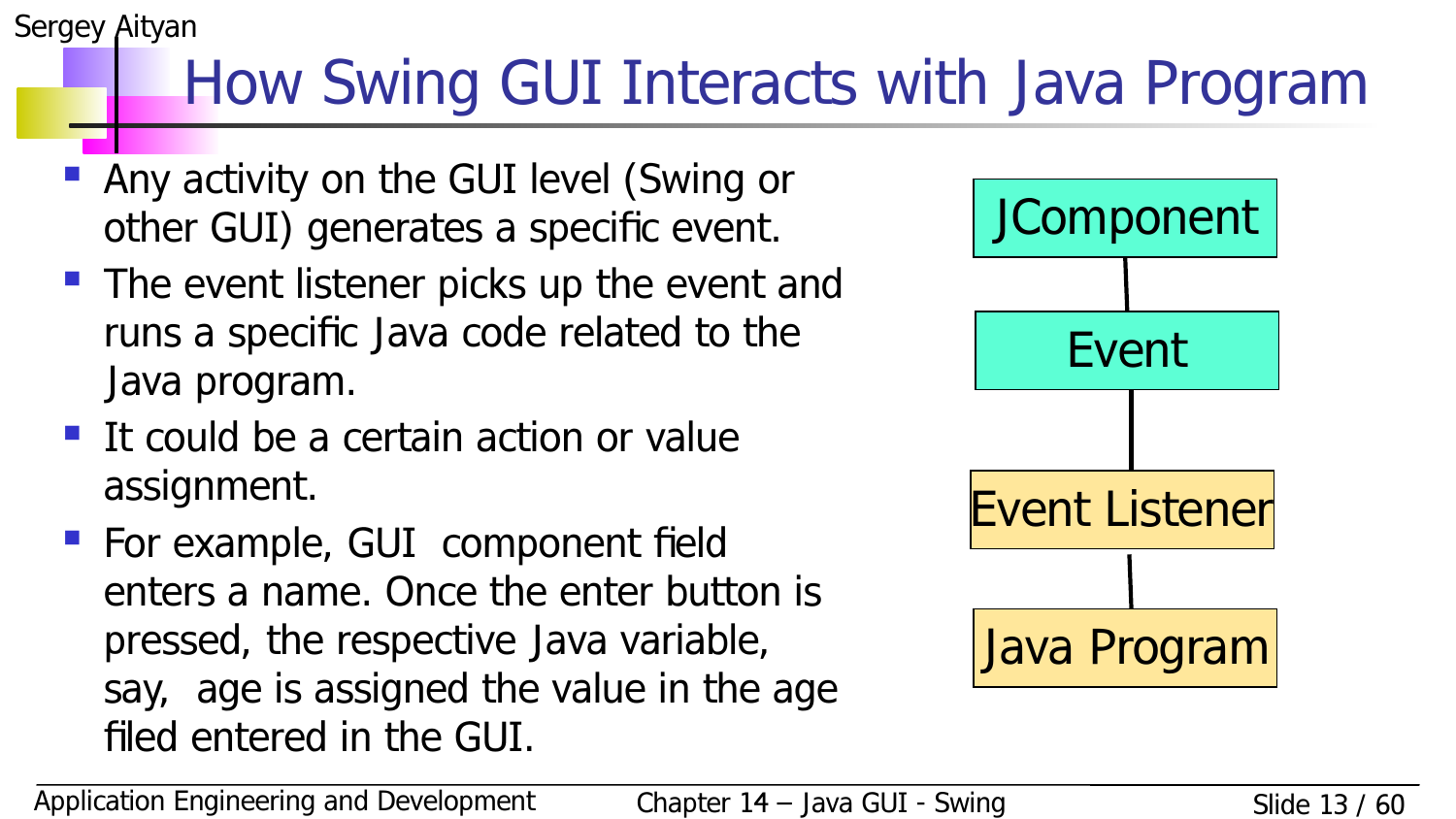

# How Swing GUI Interacts with Java Program
Any activity on the GUI level (Swing or other GUI) generates a specific event.
The event listener picks up the event and runs a specific Java code related to the Java program.
It could be a certain action or value assignment.
For example, GUI  component field enters a name. Once the enter button is pressed, the respective Java variable, say,  age is assigned the value in the age filed entered in the GUI.
JComponent
Event
Event Listener
Java Program